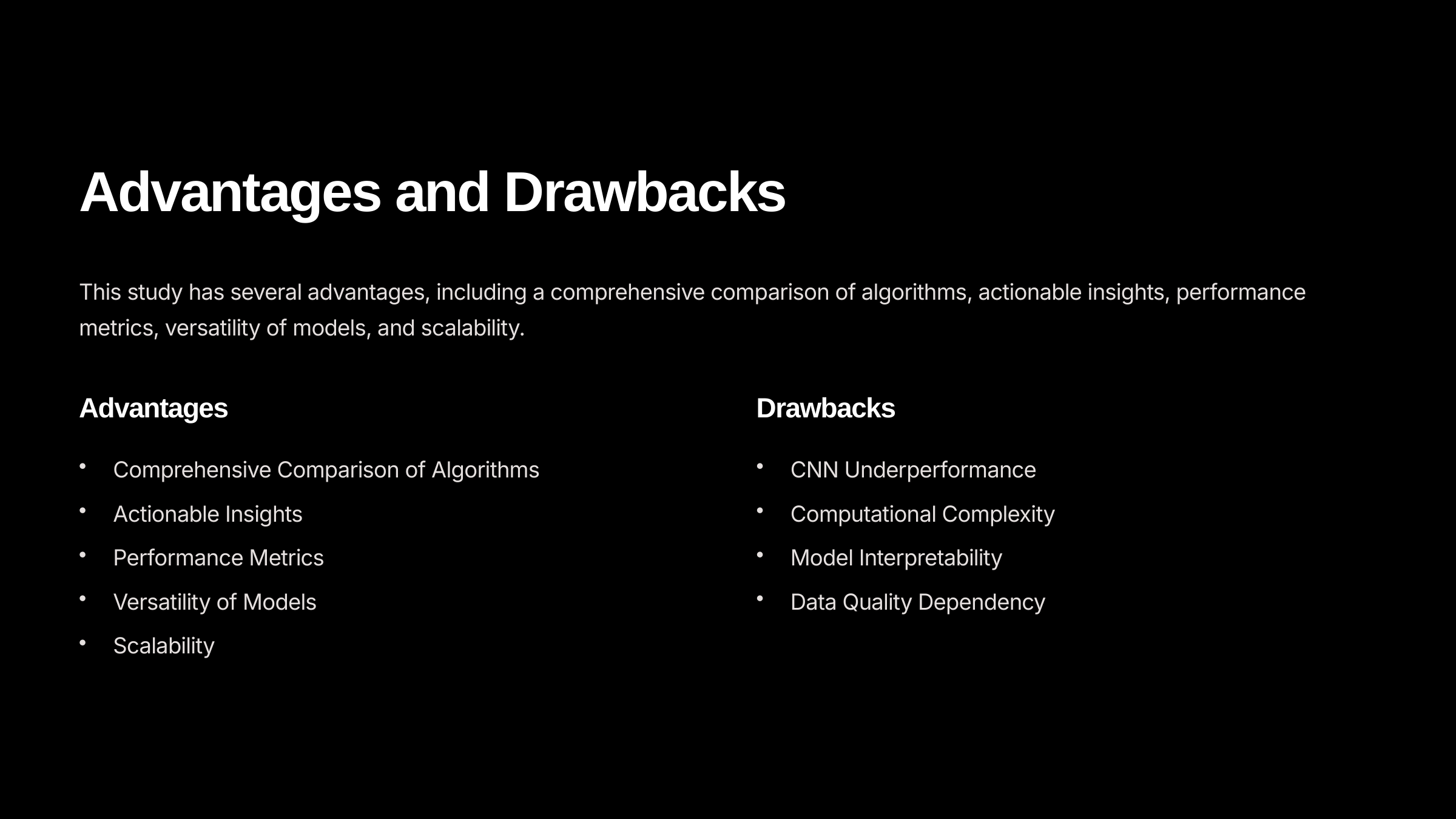

Advantages and Drawbacks
This study has several advantages, including a comprehensive comparison of algorithms, actionable insights, performance metrics, versatility of models, and scalability.
Advantages
Drawbacks
Comprehensive Comparison of Algorithms
CNN Underperformance
Actionable Insights
Computational Complexity
Performance Metrics
Model Interpretability
Versatility of Models
Data Quality Dependency
Scalability